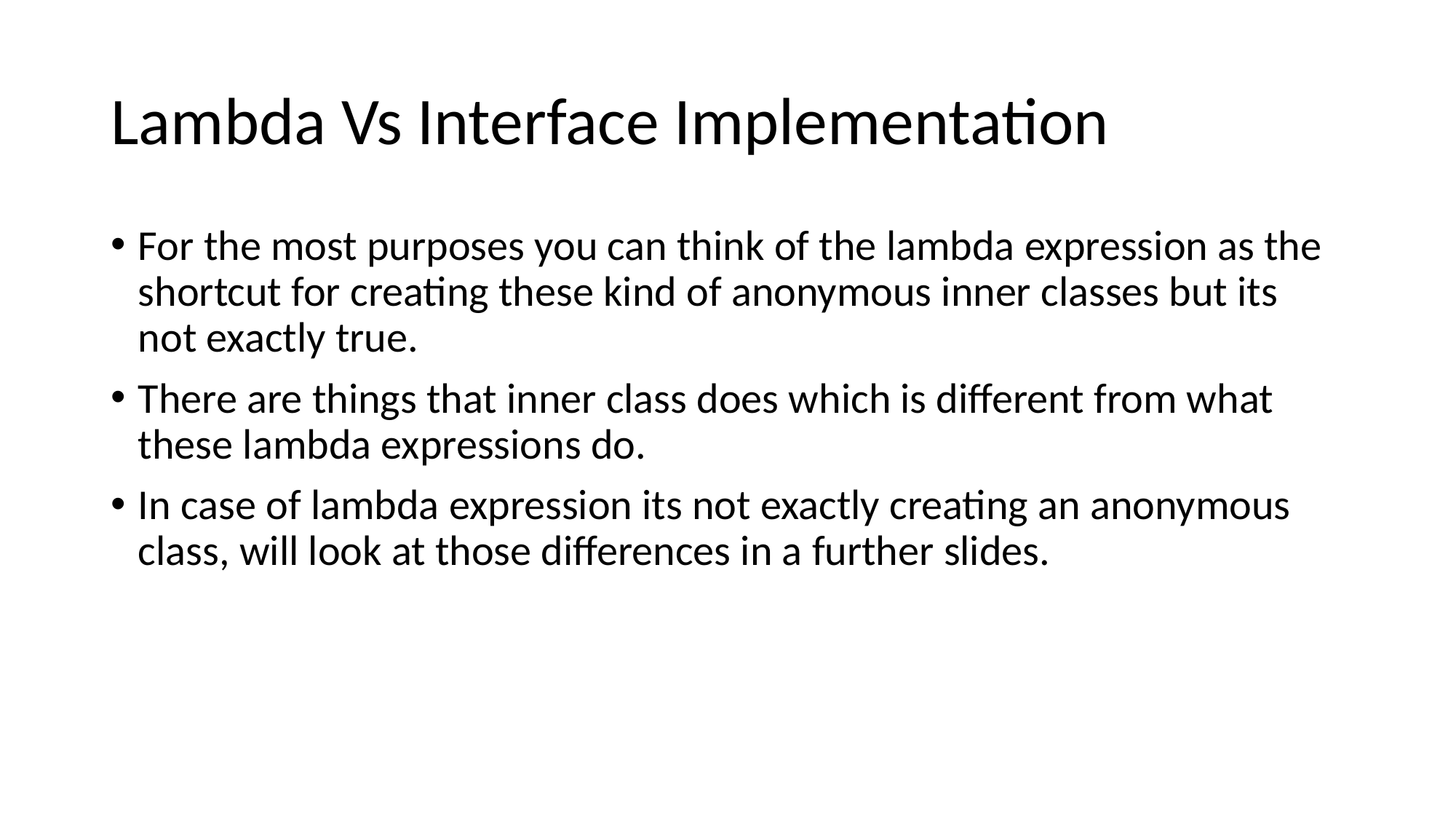

# Lambda Vs Interface Implementation
For the most purposes you can think of the lambda expression as the shortcut for creating these kind of anonymous inner classes but its not exactly true.
There are things that inner class does which is different from what these lambda expressions do.
In case of lambda expression its not exactly creating an anonymous class, will look at those differences in a further slides.